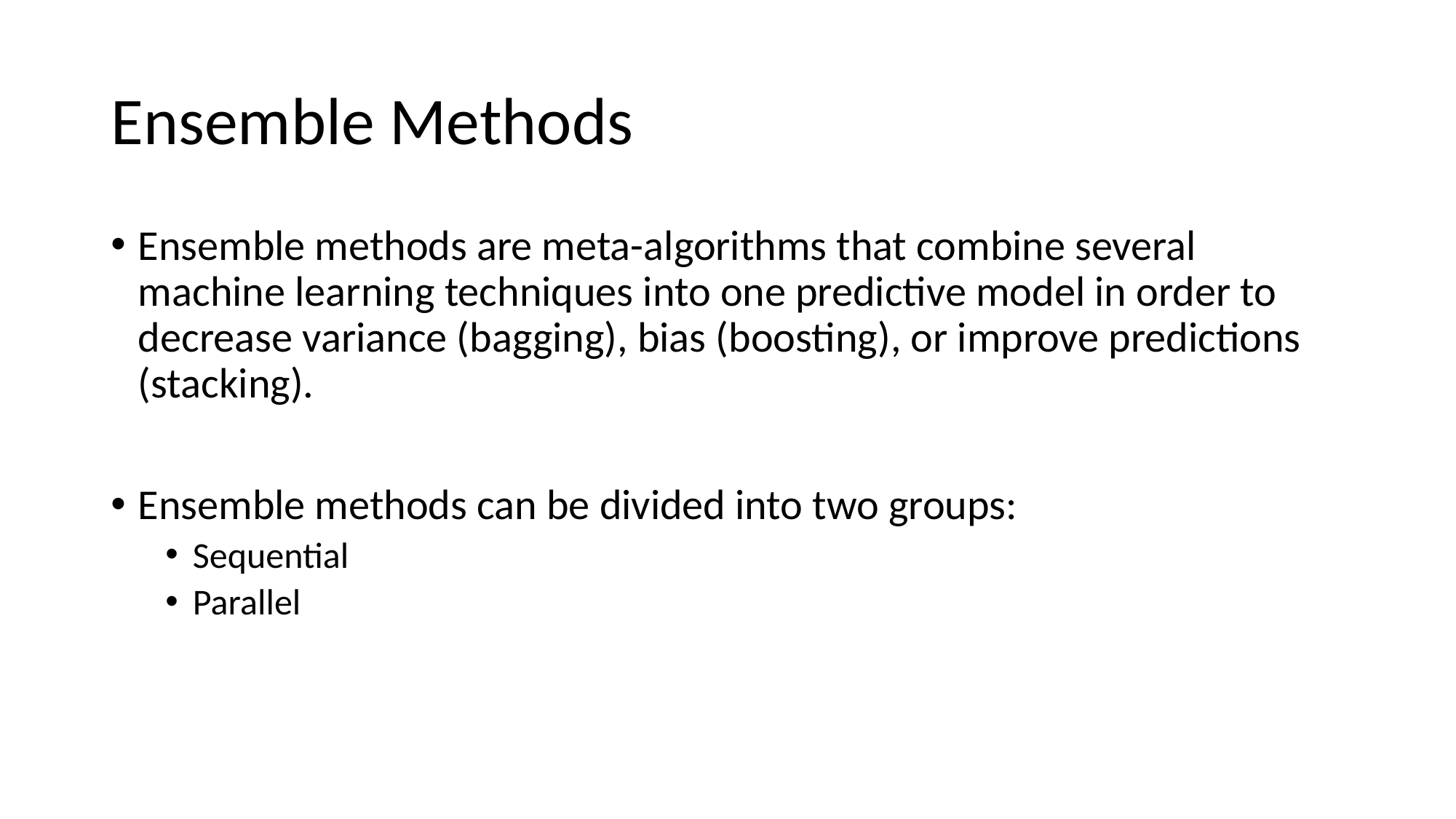

# Ensemble Methods
Ensemble methods are meta-algorithms that combine several machine learning techniques into one predictive model in order to decrease variance (bagging), bias (boosting), or improve predictions (stacking).

Ensemble methods can be divided into two groups:
Sequential
Parallel